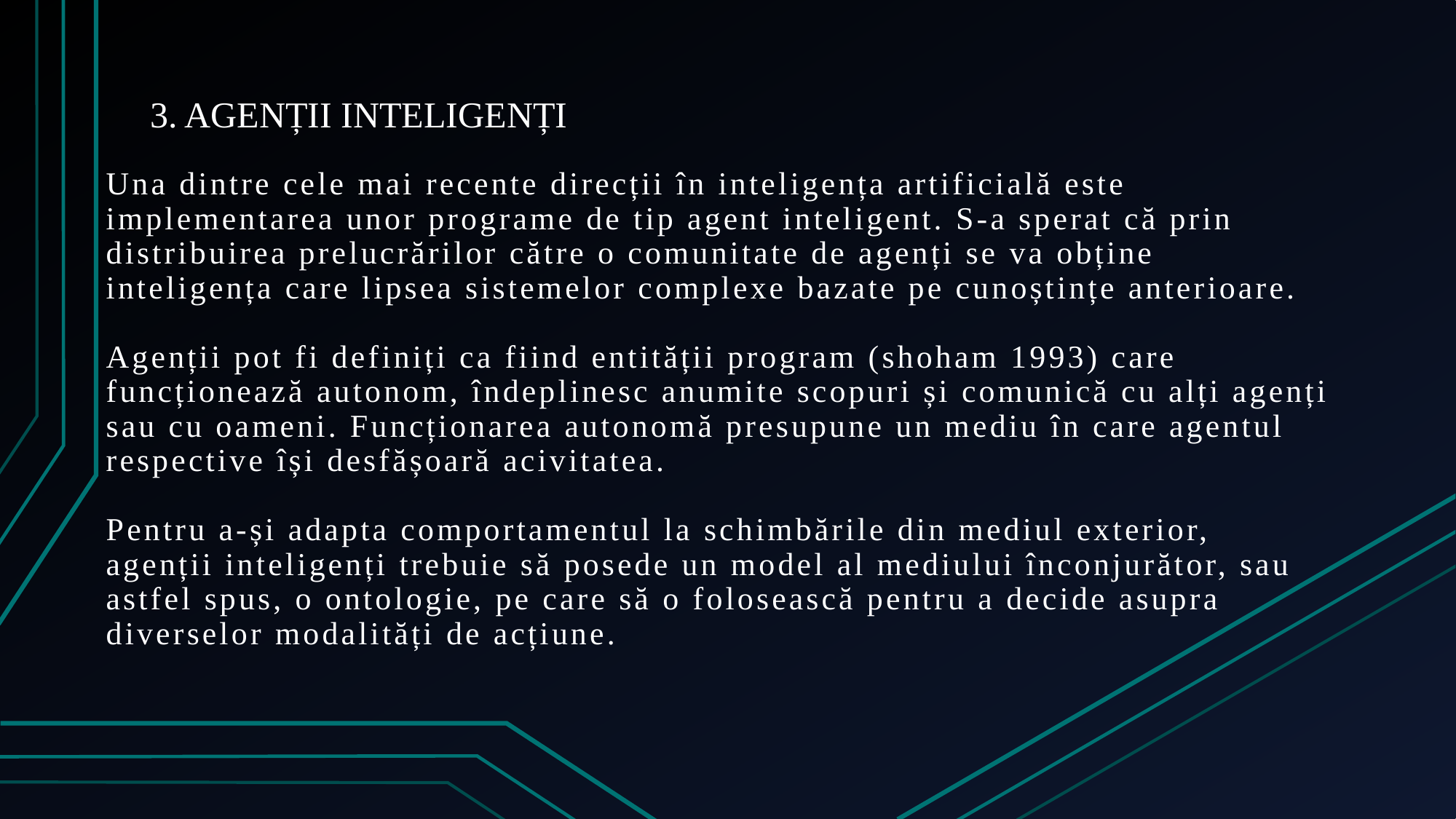

# 3. AGENȚII INTELIGENȚI
Una dintre cele mai recente direcții în inteligența artificială este implementarea unor programe de tip agent inteligent. S-a sperat că prin distribuirea prelucrărilor către o comunitate de agenți se va obține inteligența care lipsea sistemelor complexe bazate pe cunoștințe anterioare.

Agenții pot fi definiți ca fiind entității program (shoham 1993) care funcționează autonom, îndeplinesc anumite scopuri și comunică cu alți agenți sau cu oameni. Funcționarea autonomă presupune un mediu în care agentul respective își desfășoară acivitatea.

Pentru a-și adapta comportamentul la schimbările din mediul exterior, agenții inteligenți trebuie să posede un model al mediului înconjurător, sau astfel spus, o ontologie, pe care să o folosească pentru a decide asupra diverselor modalități de acțiune.